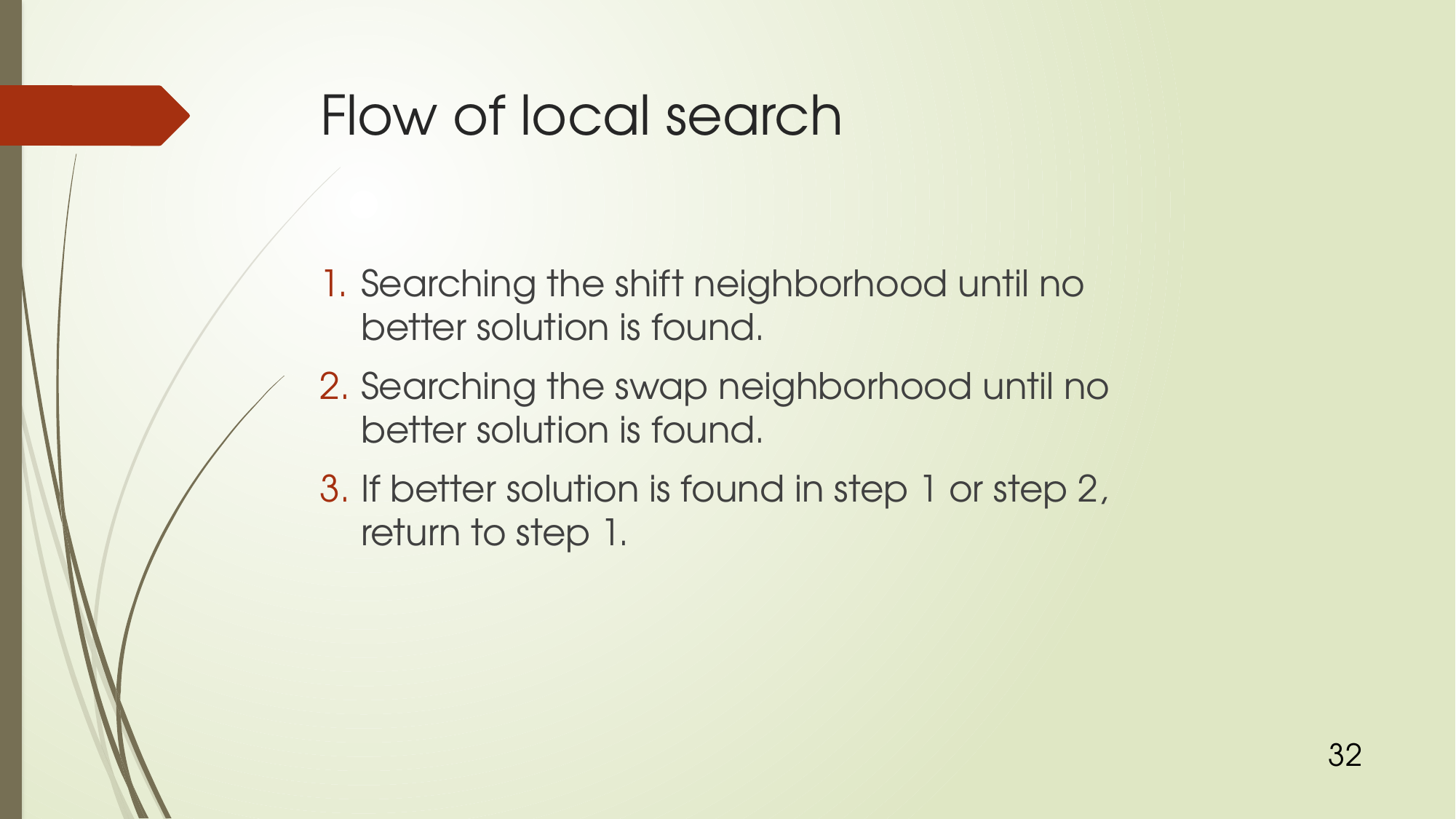

# Flow of local search
Searching the shift neighborhood until no better solution is found.
Searching the swap neighborhood until no better solution is found.
If better solution is found in step 1 or step 2, return to step 1.
32